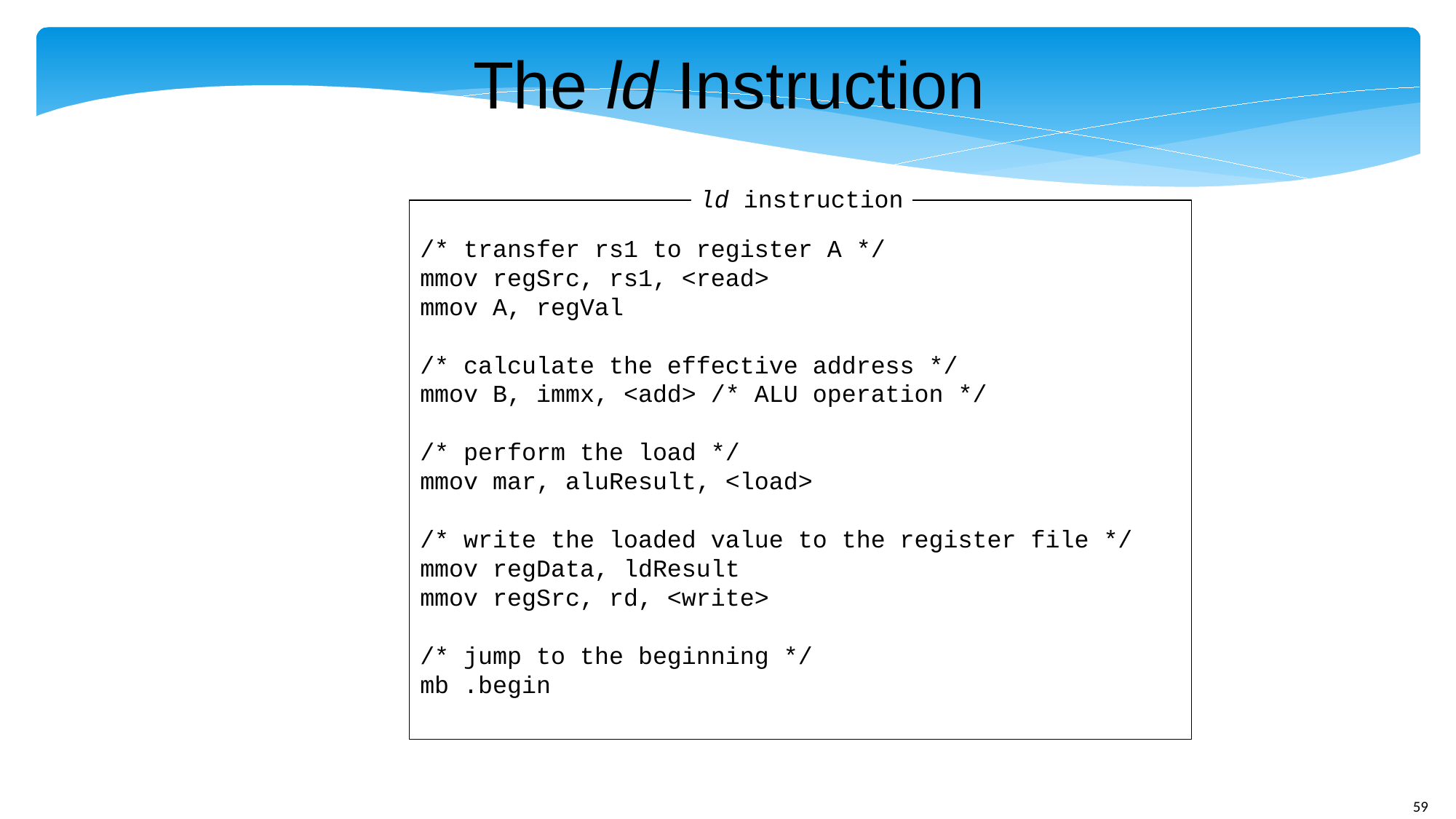

The ld Instruction
ld instruction

/* transfer rs1 to register A */
mmov regSrc, rs1, <read>
mmov A, regVal

/* calculate the effective address */
mmov B, immx, <add> /* ALU operation */

/* perform the load */
mmov mar, aluResult, <load>

/* write the loaded value to the register file */
mmov regData, ldResult
mmov regSrc, rd, <write>

/* jump to the beginning */
mb .begin